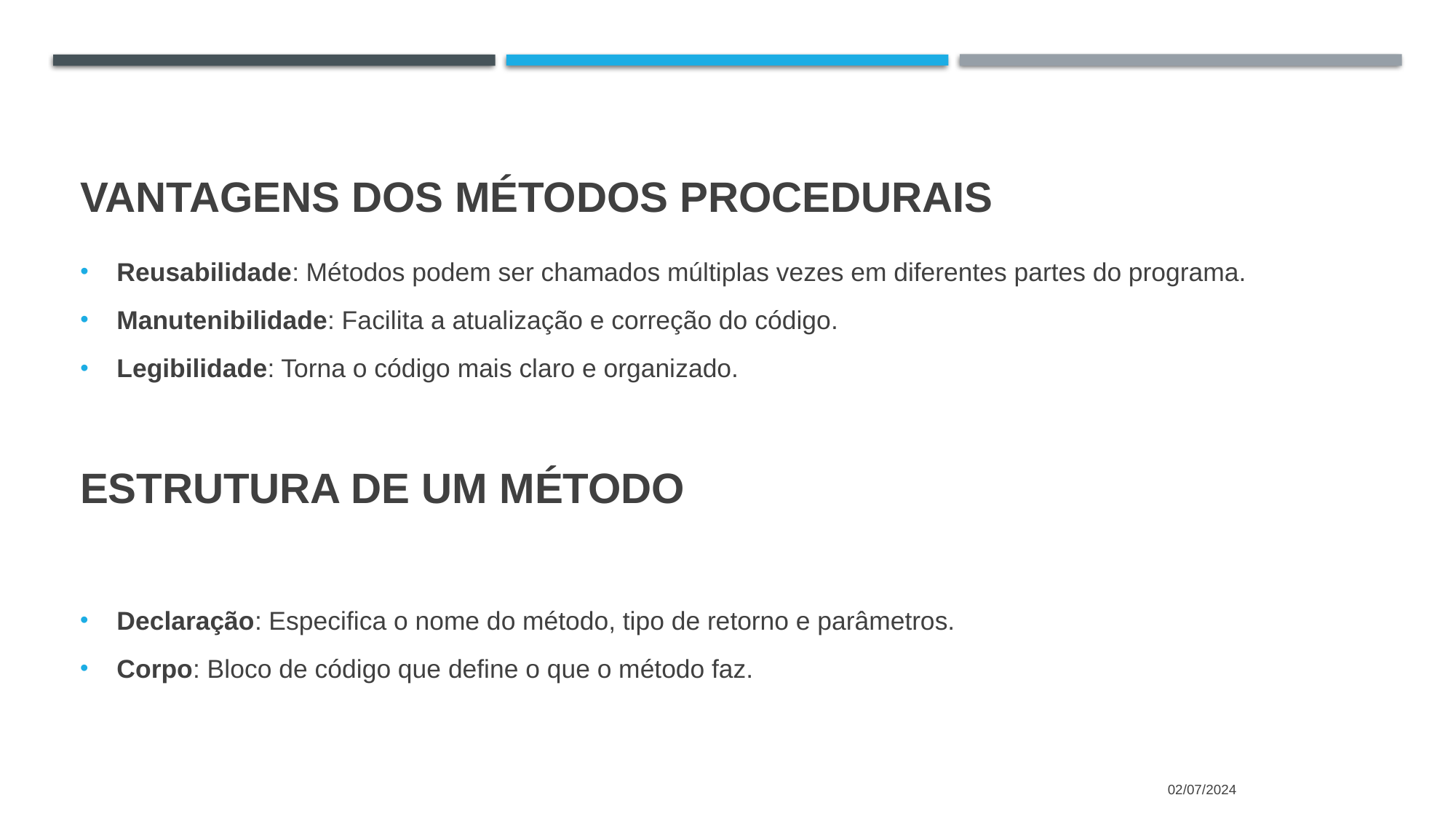

# Vantagens dos Métodos Procedurais
Reusabilidade: Métodos podem ser chamados múltiplas vezes em diferentes partes do programa.
Manutenibilidade: Facilita a atualização e correção do código.
Legibilidade: Torna o código mais claro e organizado.
Estrutura de um Método
Declaração: Especifica o nome do método, tipo de retorno e parâmetros.
Corpo: Bloco de código que define o que o método faz.
02/07/2024